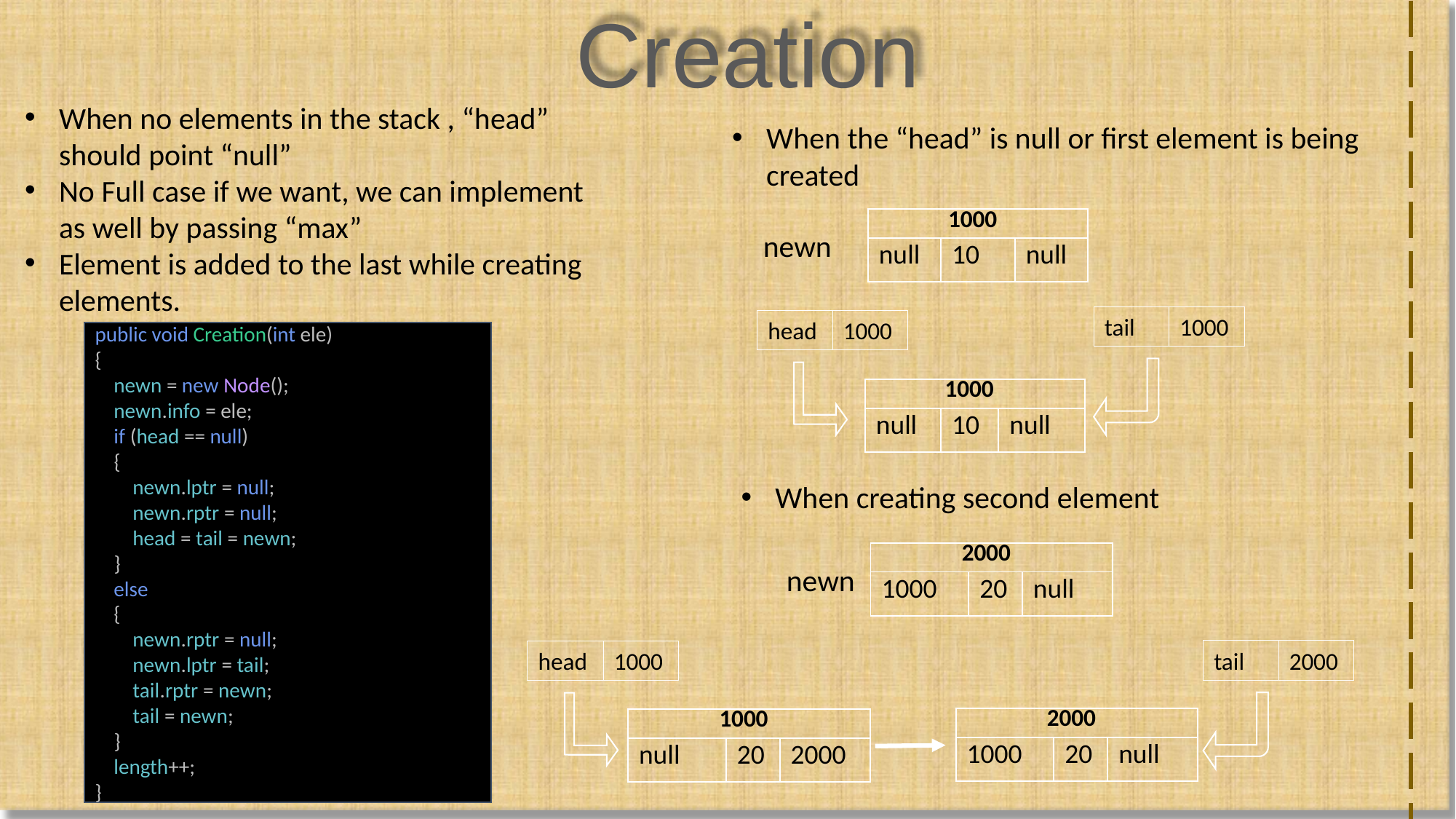

Creation
When no elements in the stack , “head” should point “null”
No Full case if we want, we can implement as well by passing “max”
Element is added to the last while creating elements.
When the “head” is null or first element is being created
| 1000 |  |  |
| --- | --- | --- |
| null | 10 | null |
newn
tail
1000
head
1000
public void Creation(int ele)
{
    newn = new Node();
    newn.info = ele;
    if (head == null)
    {
        newn.lptr = null;
        newn.rptr = null;
        head = tail = newn;
    }
    else
    {
        newn.rptr = null;
        newn.lptr = tail;
        tail.rptr = newn;
        tail = newn;
    }
    length++;
}

| 1000 |  |  |
| --- | --- | --- |
| null | 10 | null |
When creating second element
| 2000 |  |  |
| --- | --- | --- |
| 1000 | 20 | null |
newn
tail
2000
head
1000

| 2000 |  |  |
| --- | --- | --- |
| 1000 | 20 | null |
| 1000 |  |  |
| --- | --- | --- |
| null | 20 | 2000 |